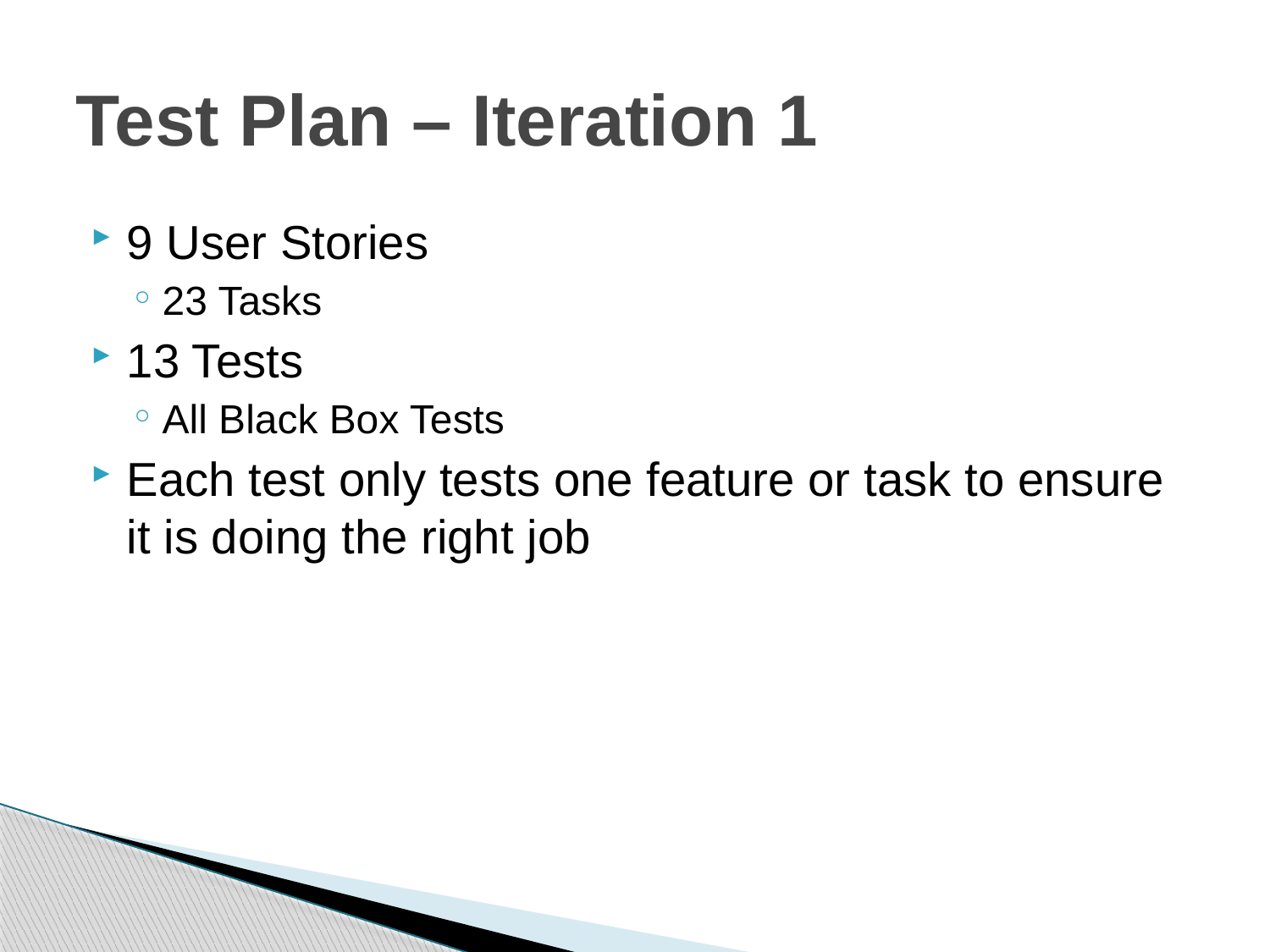

# Test Plan – Iteration 1
9 User Stories
23 Tasks
13 Tests
All Black Box Tests
Each test only tests one feature or task to ensure it is doing the right job